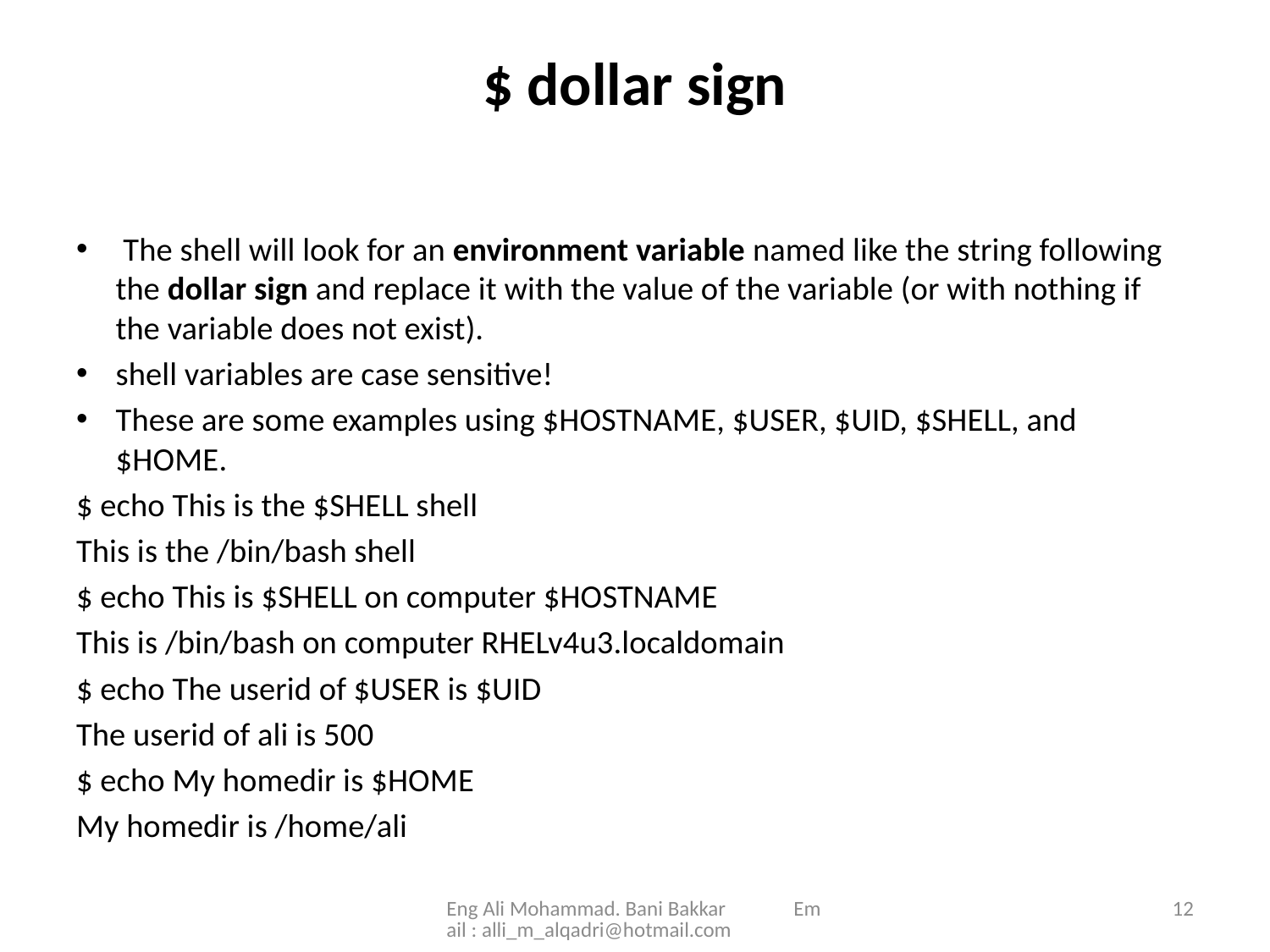

# $ dollar sign
 The shell will look for an environment variable named like the string following the dollar sign and replace it with the value of the variable (or with nothing if the variable does not exist).
shell variables are case sensitive!
These are some examples using $HOSTNAME, $USER, $UID, $SHELL, and $HOME.
$ echo This is the $SHELL shell
This is the /bin/bash shell
$ echo This is $SHELL on computer $HOSTNAME
This is /bin/bash on computer RHELv4u3.localdomain
$ echo The userid of $USER is $UID
The userid of ali is 500
$ echo My homedir is $HOME
My homedir is /home/ali
Eng Ali Mohammad. Bani Bakkar              Email : alli_m_alqadri@hotmail.com
12